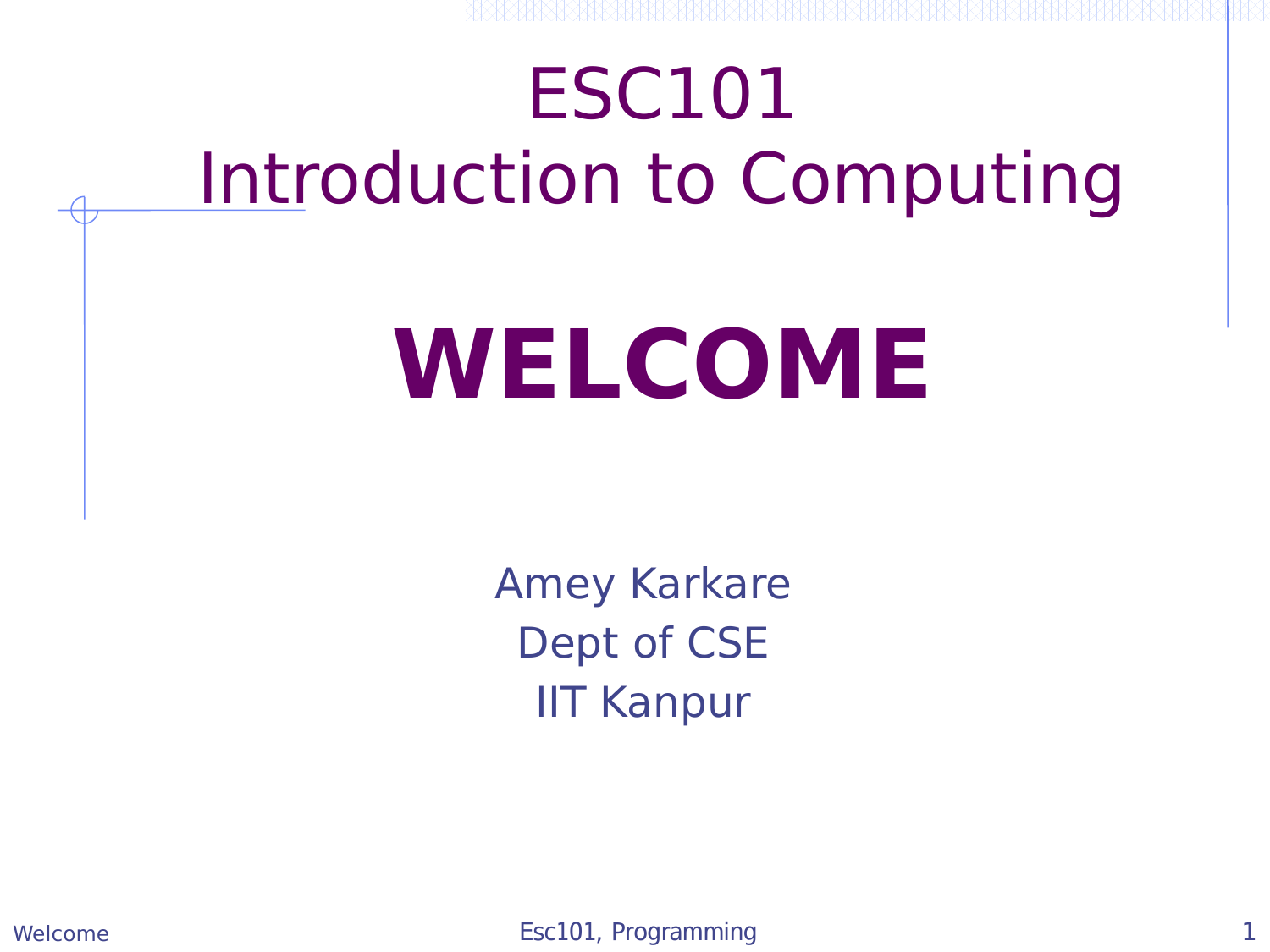

# ESC101 Introduction to Computing WELCOME
Amey Karkare
Dept of CSE
IIT Kanpur
Welcome
Esc101, Programming
1